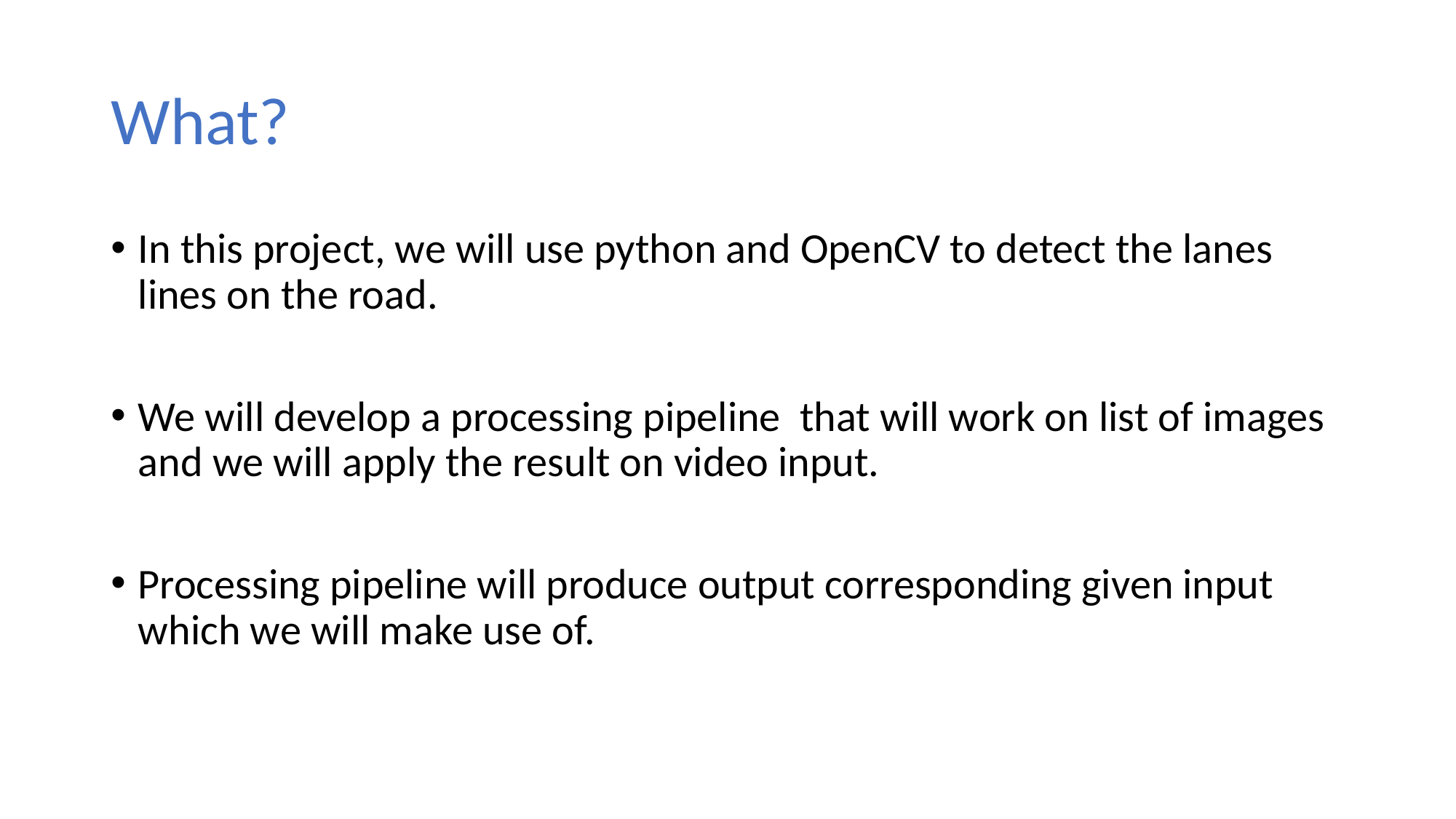

# What?
In this project, we will use python and OpenCV to detect the lanes lines on the road.

We will develop a processing pipeline  that will work on list of images and we will apply the result on video input.

Processing pipeline will produce output corresponding given input which we will make use of.